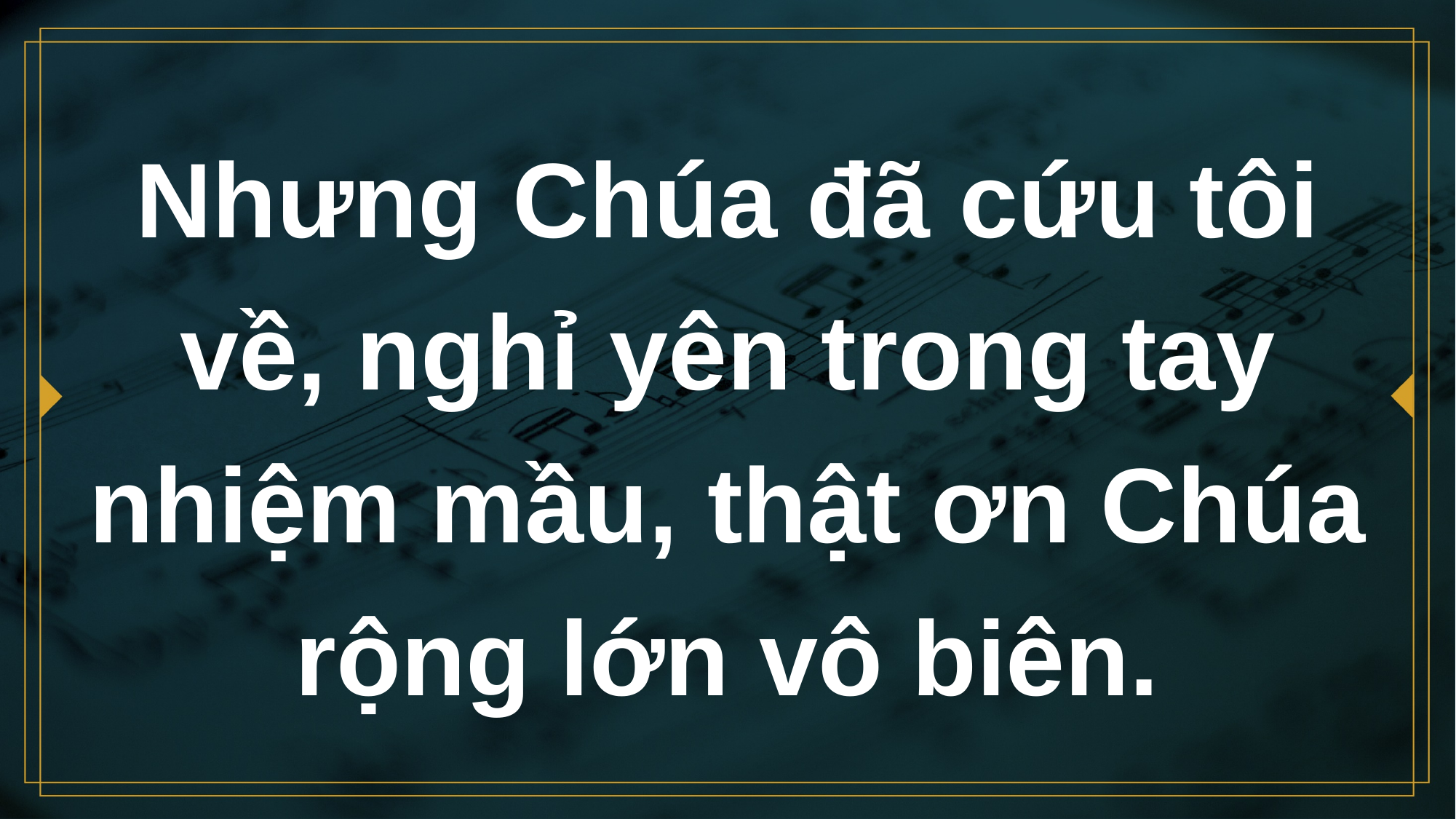

# Nhưng Chúa đã cứu tôi về, nghỉ yên trong tay nhiệm mầu, thật ơn Chúa rộng lớn vô biên.